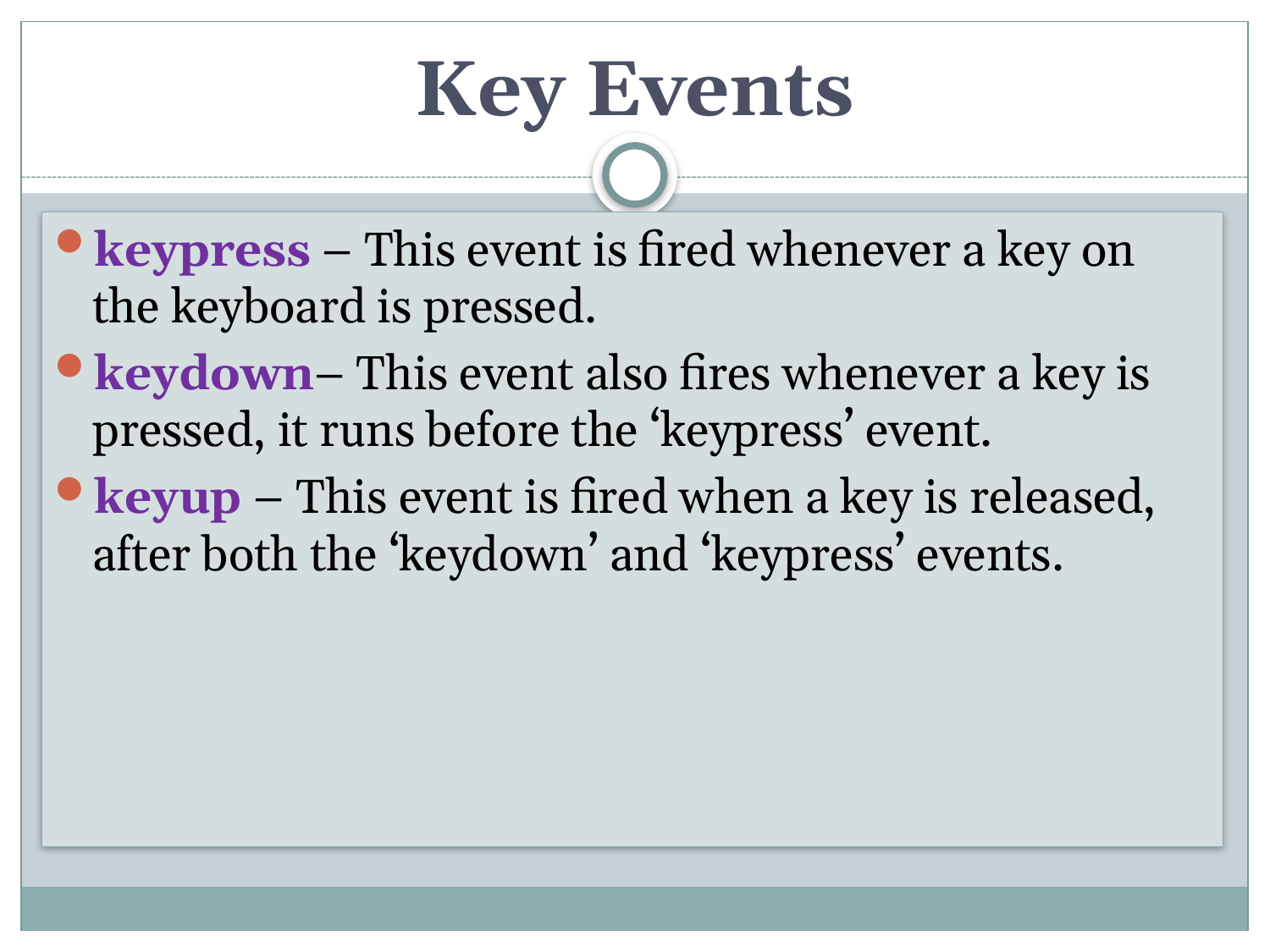

# Key Events
keypress – This event is fired whenever a key on the keyboard is pressed.
keydown– This event also fires whenever a key is pressed, it runs before the ‘keypress’ event.
keyup – This event is fired when a key is released, after both the ‘keydown’ and ‘keypress’ events.